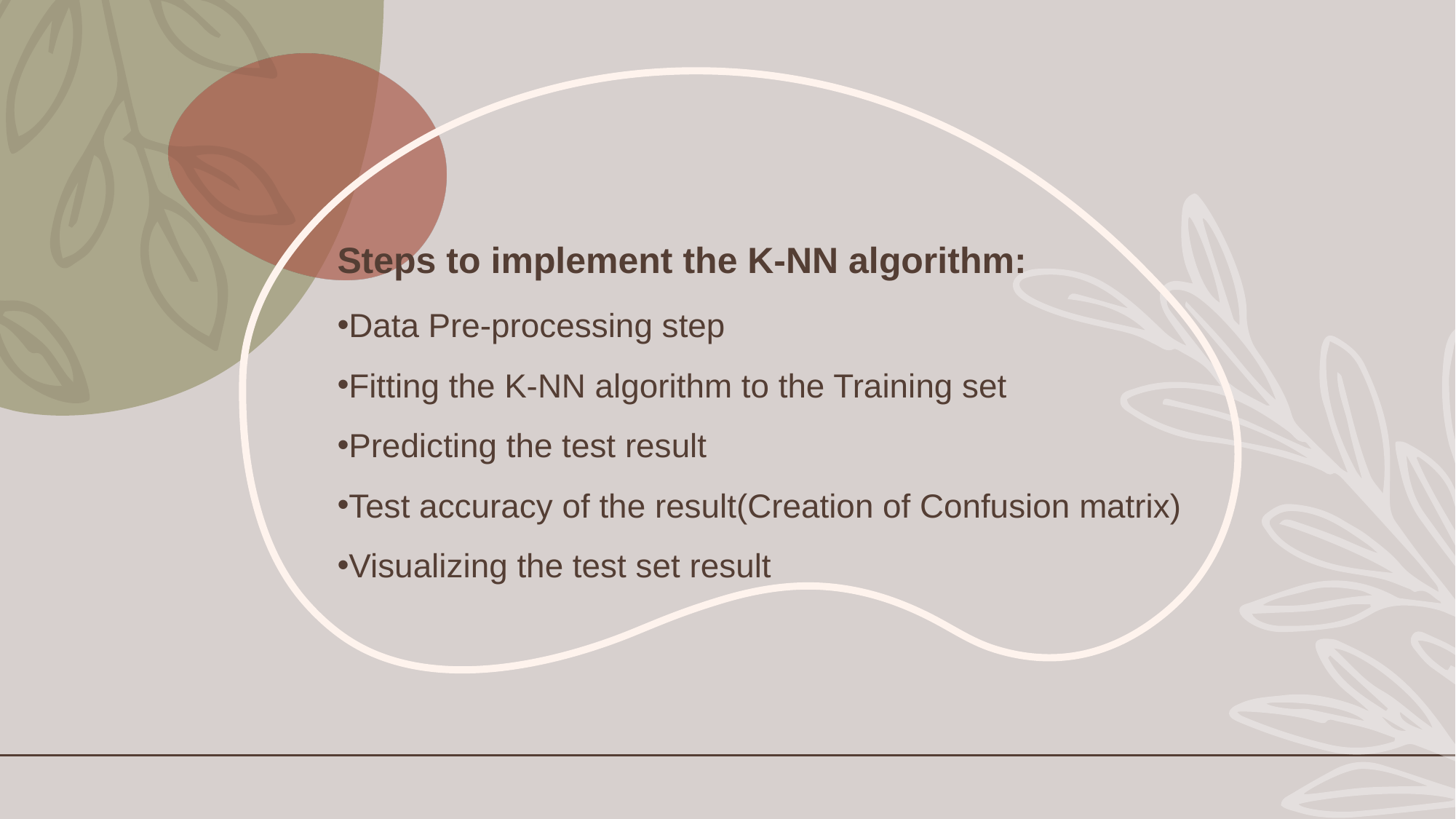

Steps to implement the K-NN algorithm:
Data Pre-processing step
Fitting the K-NN algorithm to the Training set
Predicting the test result
Test accuracy of the result(Creation of Confusion matrix)
Visualizing the test set result